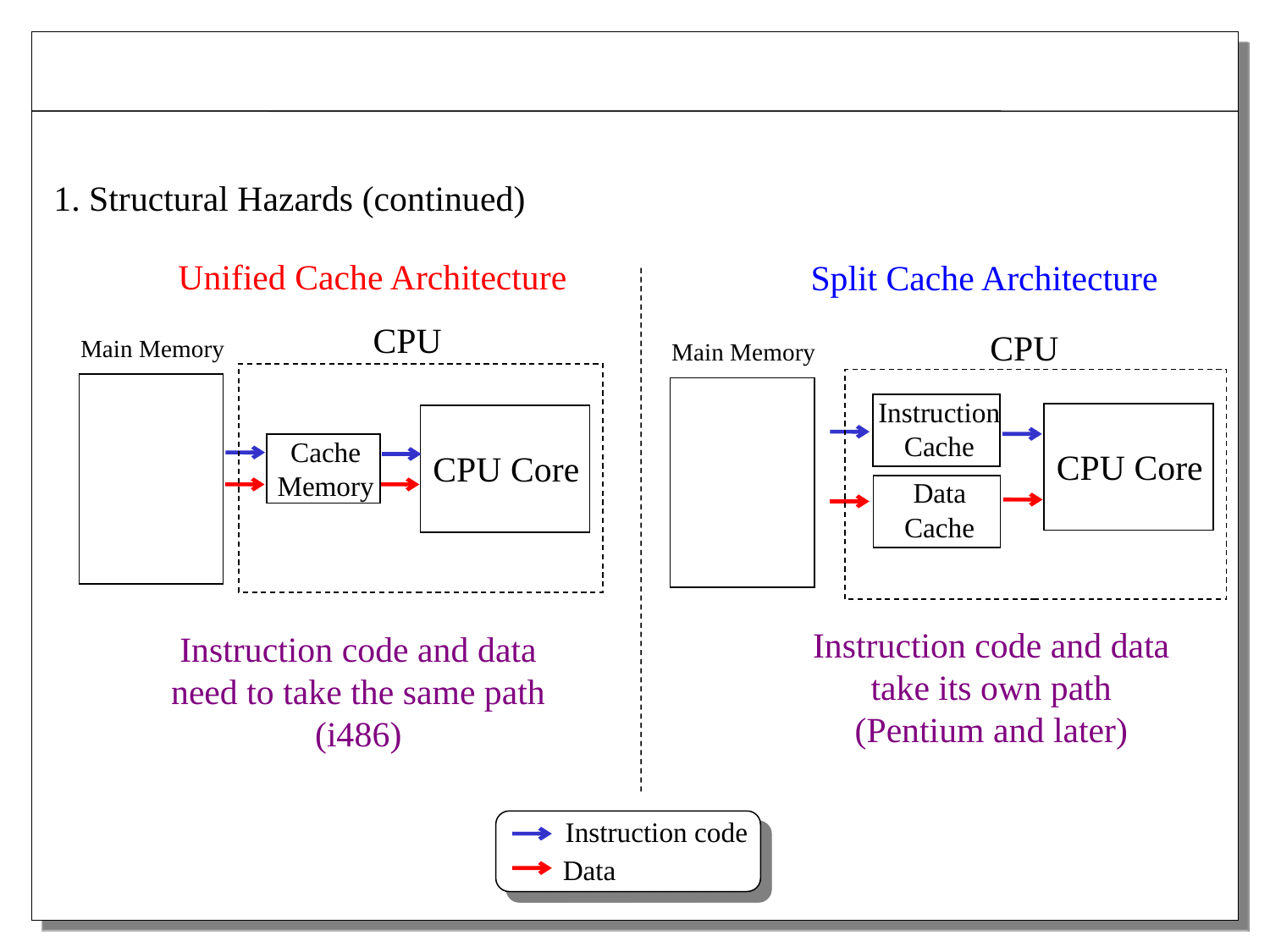

1. Structural Hazards (continued)
Unified Cache Architecture
CPU
Main Memory

CPU Core
Cache
Memory

Split Cache Architecture
CPU
Main Memory

Instruction
Cache

CPU Core

Data
Cache

Instruction code and data
take its own path
(Pentium and later)
Instruction code and data
need to take the same path
(i486)
Instruction code

Data